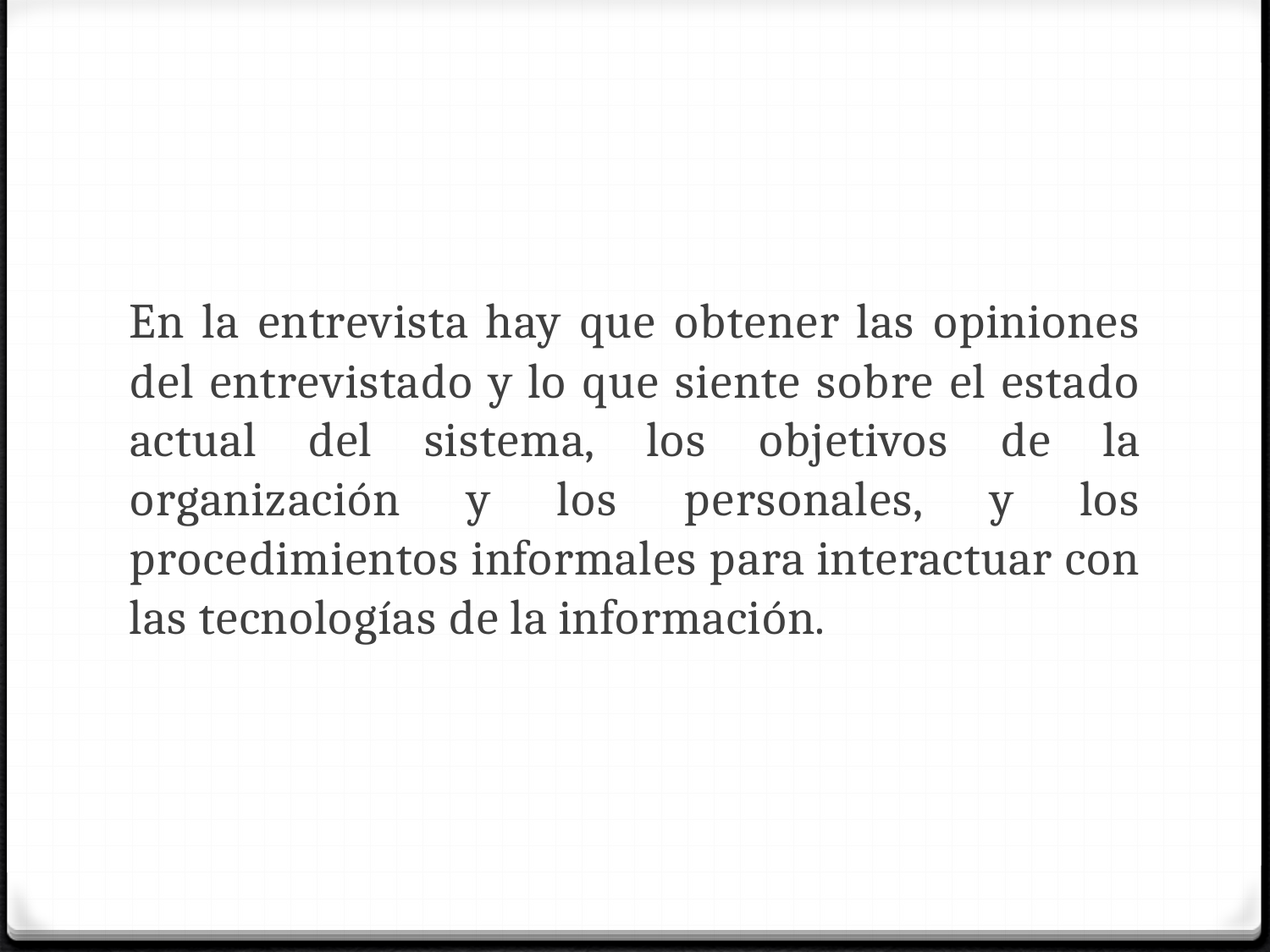

#
En la entrevista hay que obtener las opiniones del entrevistado y lo que siente sobre el estado actual del sistema, los objetivos de la organización y los personales, y los procedimientos informales para interactuar con las tecnologías de la información.